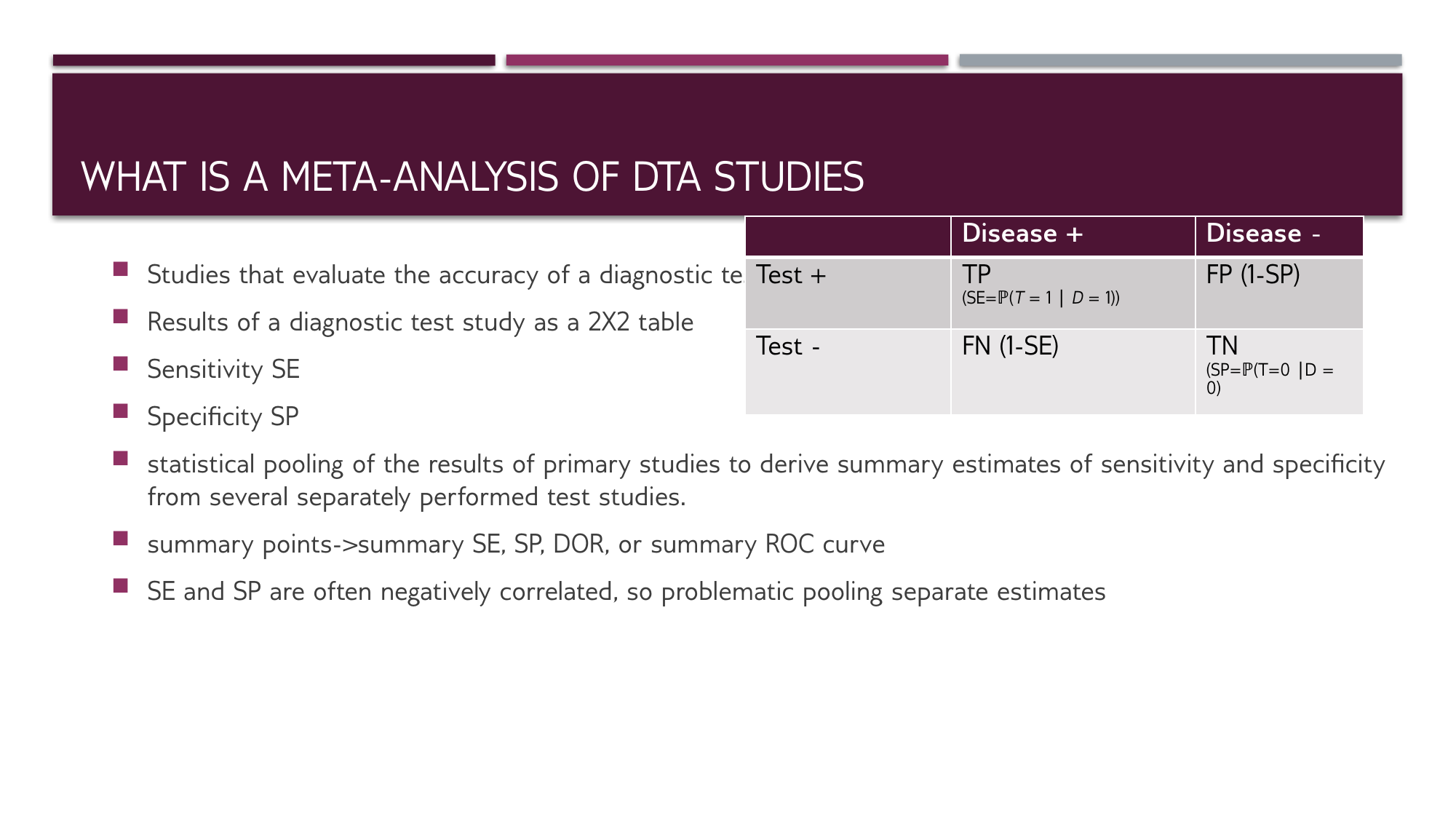

# What is a meta-analysis of DTA studies
Studies that evaluate the accuracy of a diagnostic test
Results of a diagnostic test study as a 2X2 table
Sensitivity SE
Specificity SP
statistical pooling of the results of primary studies to derive summary estimates of sensitivity and specificity from several separately performed test studies.
summary points->summary SE, SP, DOR, or summary ROC curve
SE and SP are often negatively correlated, so problematic pooling separate estimates
|  | Disease + | Disease - |
| --- | --- | --- |
| Test + | TP (SE=ℙ(T = 1 ∣ D = 1)) | FP (1-SP) |
| Test - | FN (1-SE) | TN (SP=ℙ(T=0 ∣D = 0) |